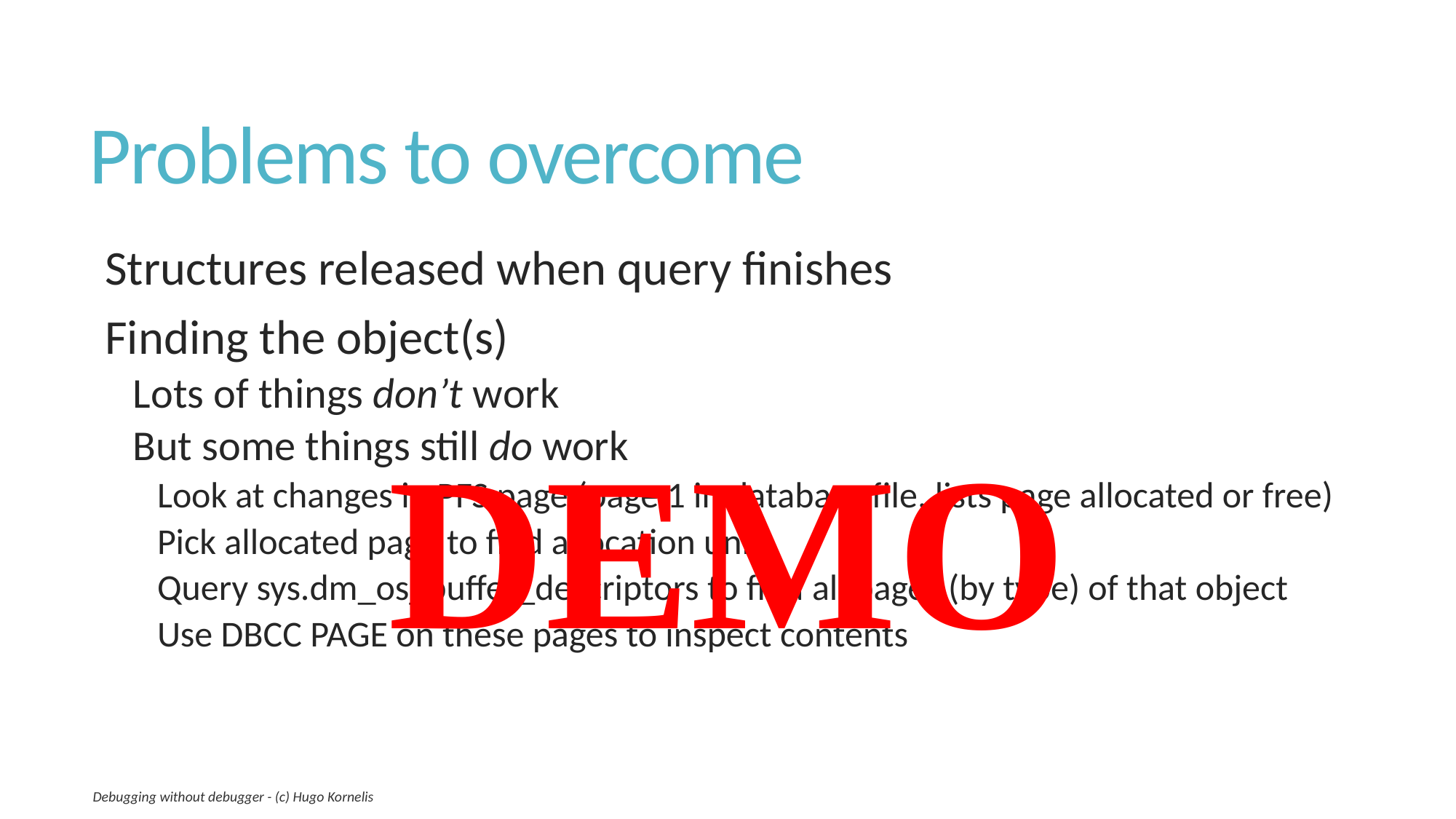

# Problems to overcome
Structures released when query finishes
Finding the object(s)
Lots of things don’t work
But some things still do work
Look at changes in PFS page (page 1 in database file, lists page allocated or free)
Pick allocated page to find allocation unit
Query sys.dm_os_buffer_descriptors to find all pages (by type) of that object
Use DBCC PAGE on these pages to inspect contents
DEMO
Debugging without debugger - (c) Hugo Kornelis